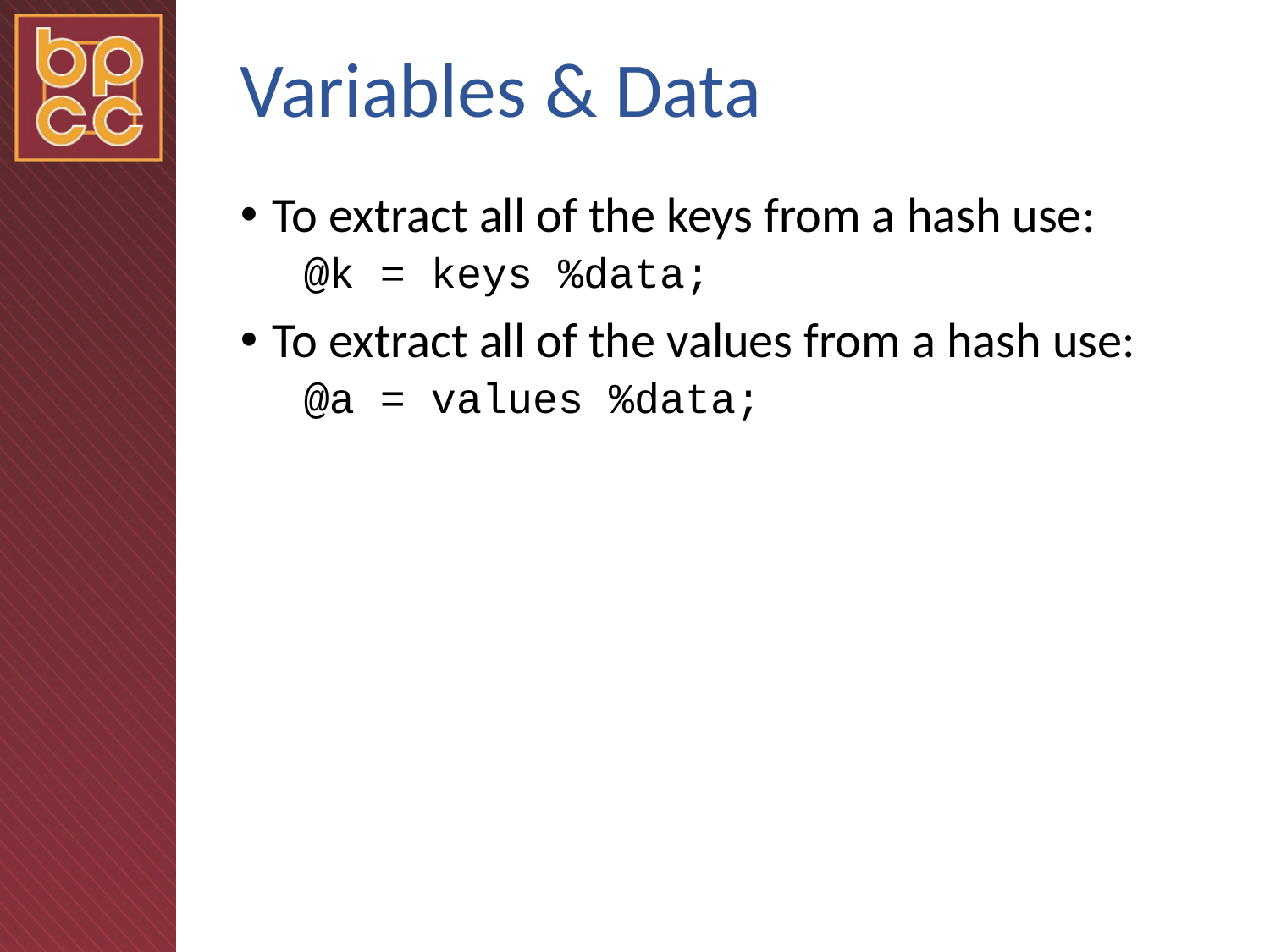

# Variables & Data
To extract all of the keys from a hash use:
@k = keys %data;
To extract all of the values from a hash use:
@a = values %data;